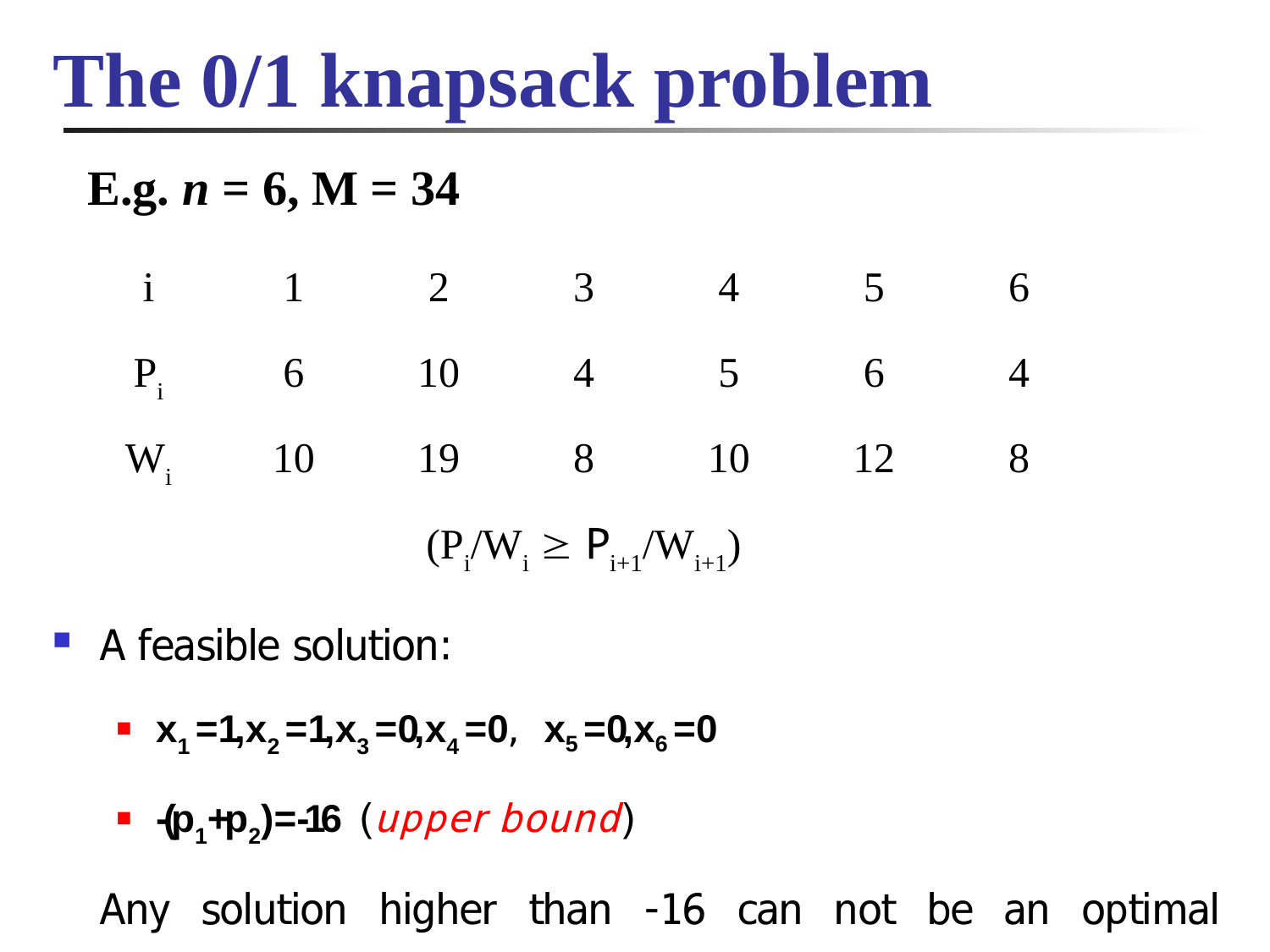

# The 0/1 knapsack problem
E.g. n = 6, M = 34

i

1

2

3

4

5

6

Pi

6

10

4

5

6

4

Wi

10

19

8

10

12

8

(Pi/Wi ≥ Pi+1/Wi+1)

A feasible solution:
x1 = 1, x2 = 1, x3 = 0, x4 = 0,  x5 = 0, x6 = 0
-(p1+p2) = -16  (upper bound)
	Any solution higher than -16 can not be an optimal solution.